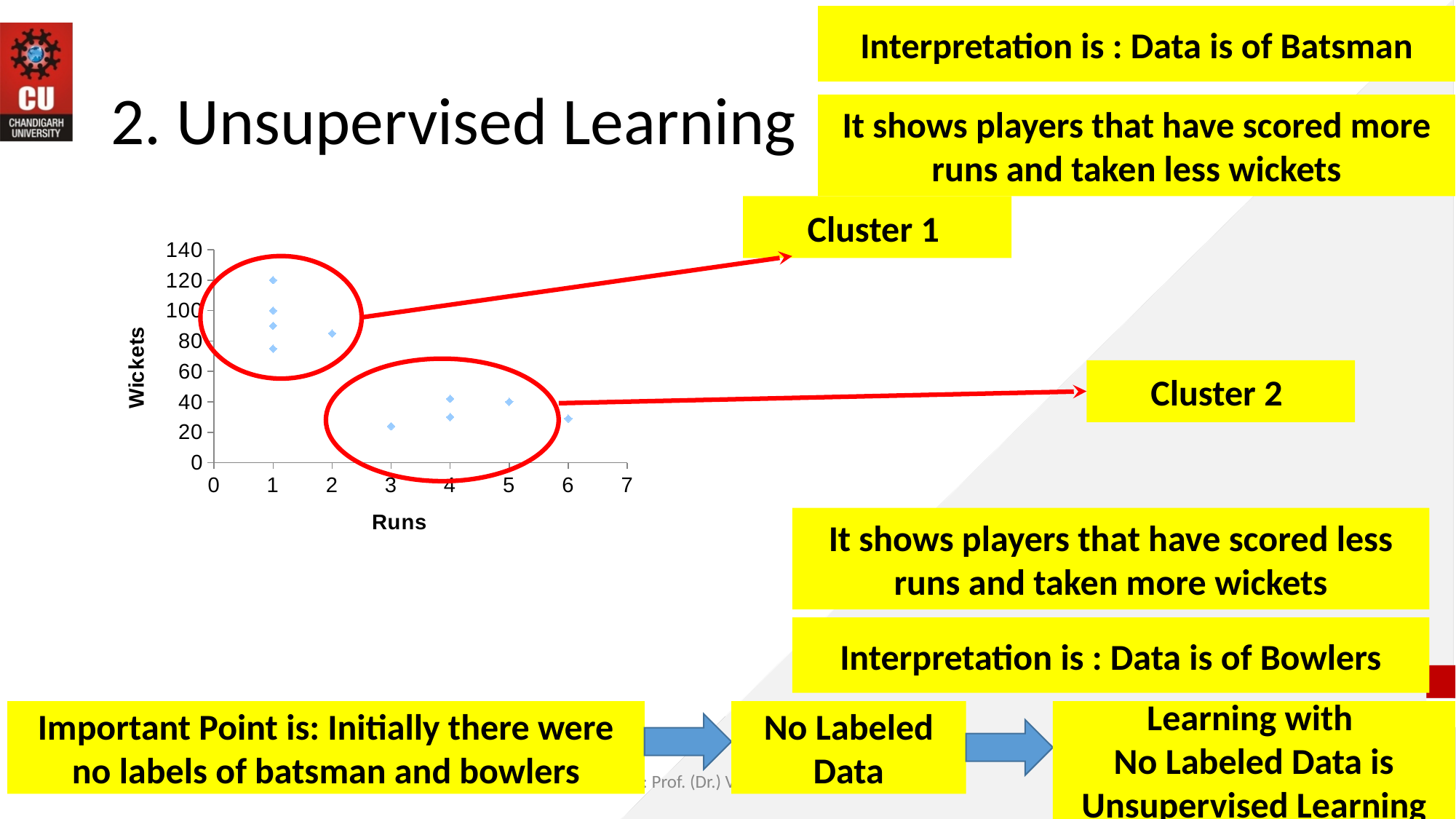

Interpretation is : Data is of Batsman
# 2. Unsupervised Learning
It shows players that have scored more runs and taken less wickets
Cluster 1

### Chart

| Category | Runs  |
|---|---|

Cluster 2
It shows players that have scored less runs and taken more wickets
Interpretation is : Data is of Bowlers
Important Point is: Initially there were no labels of batsman and bowlers
No Labeled Data
Learning with
No Labeled Data is Unsupervised Learning

By: Prof. (Dr.) Vineet Mehan
19